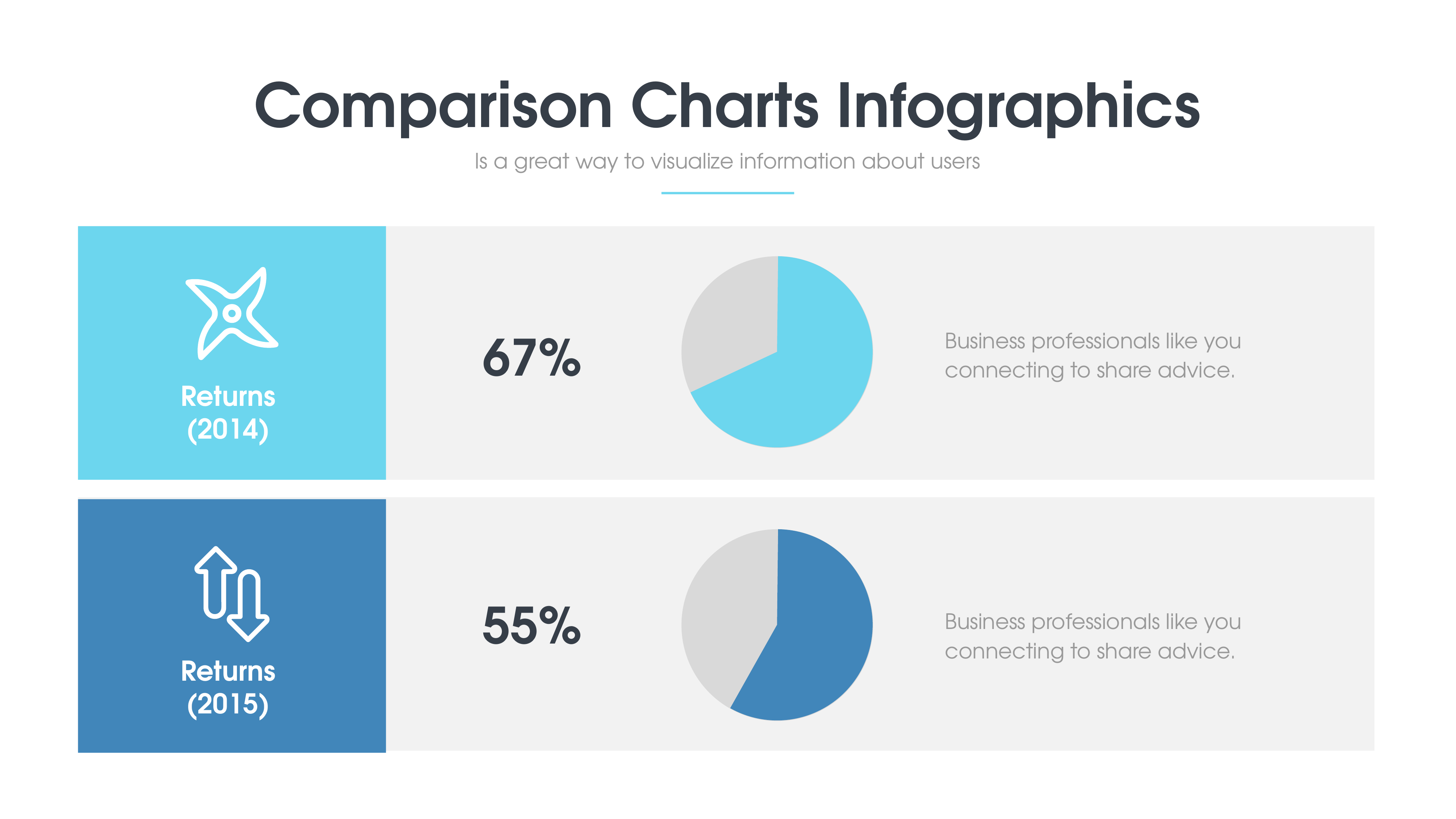

Comparison Charts Infographics
Is a great way to visualize information about users

Business professionals like you connecting to share advice.
67%
Returns
(2014)

55%
Business professionals like you connecting to share advice.
Returns
(2015)